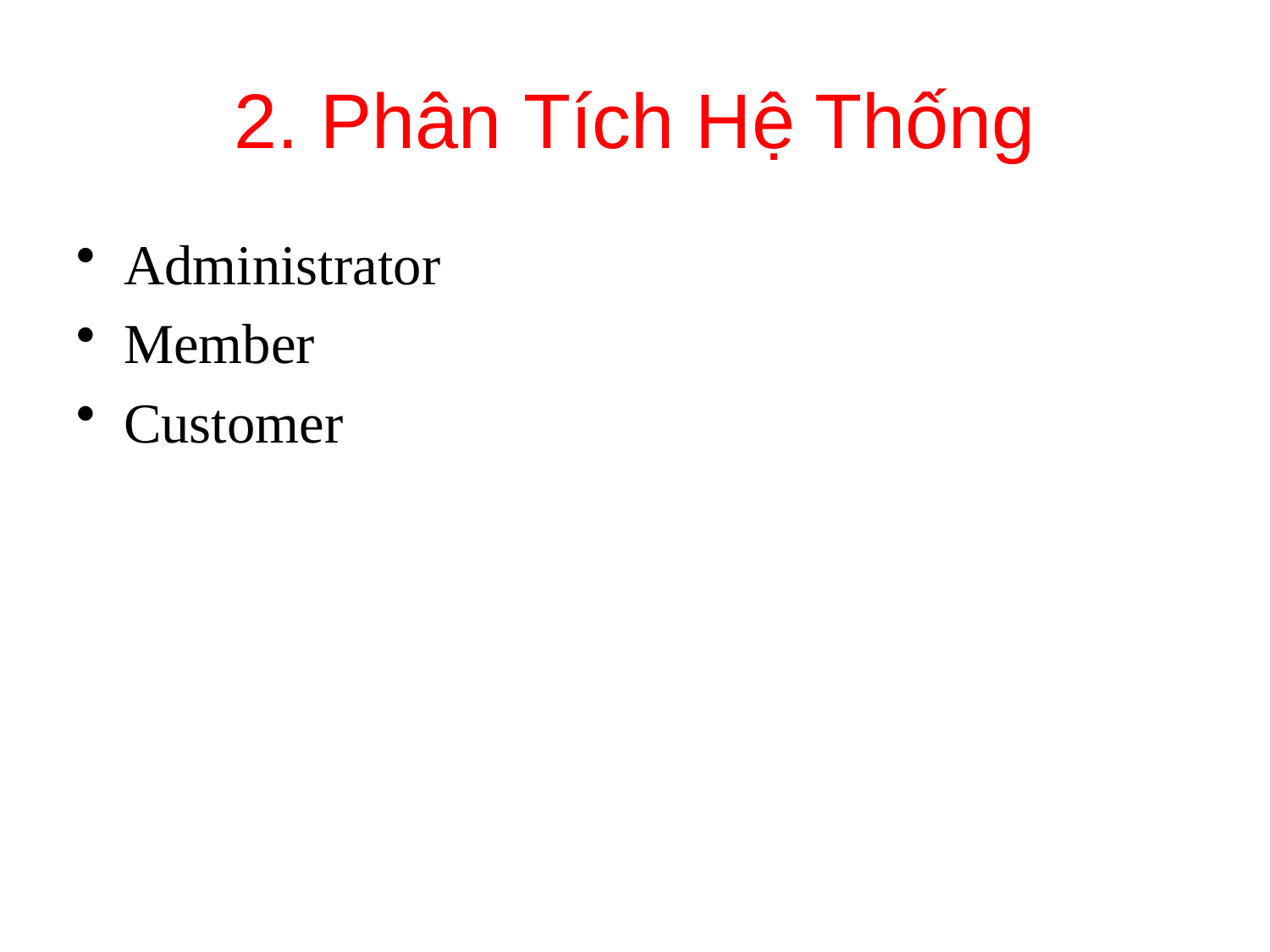

# 2. Phân Tích Hệ Thống
Administrator
Member
Customer